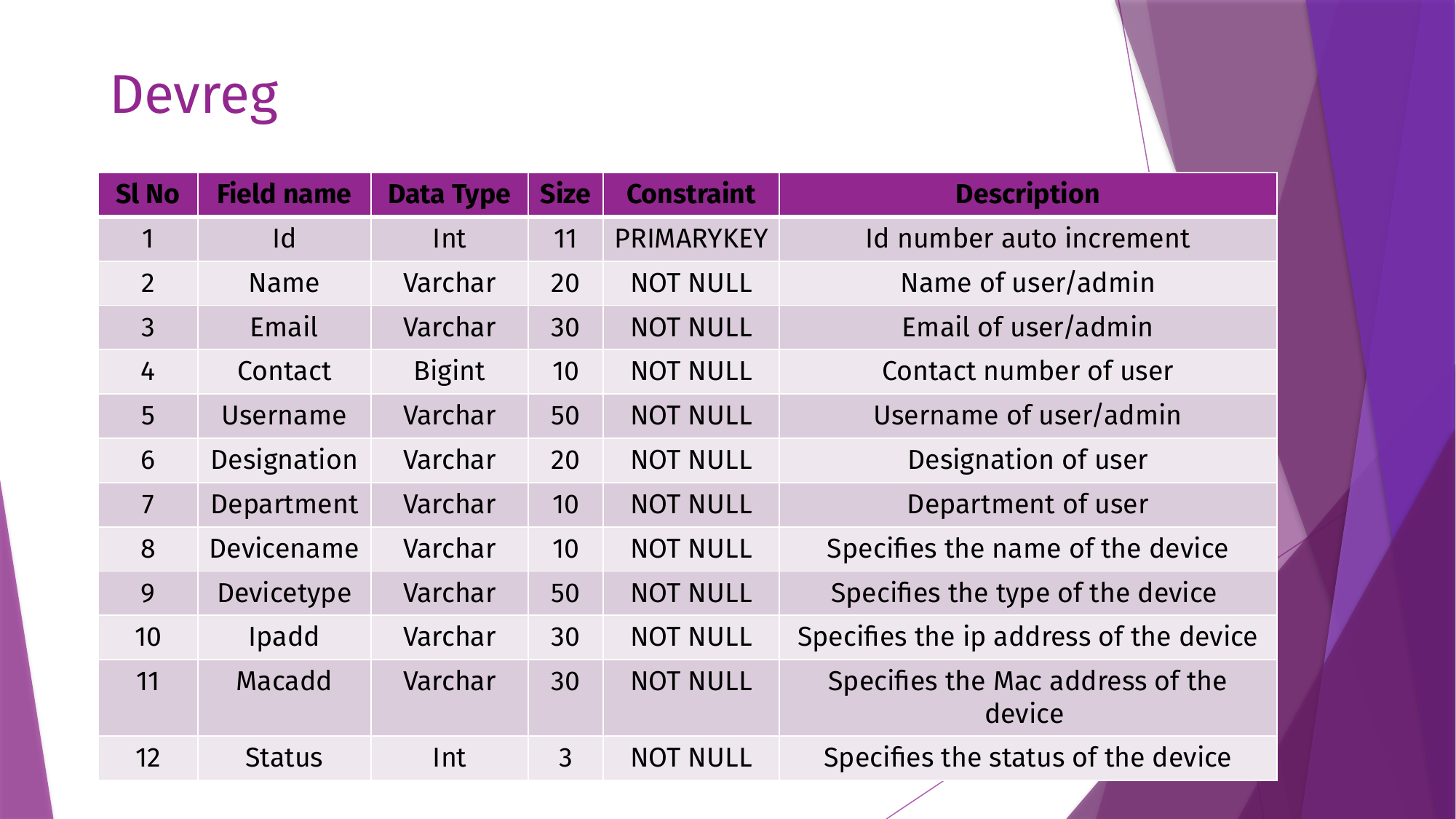

# Devreg
| Sl No | Field name | Data Type | Size | Constraint | Description |
| --- | --- | --- | --- | --- | --- |
| 1 | Id | Int | 11 | PRIMARYKEY | Id number auto increment |
| 2 | Name | Varchar | 20 | NOT NULL | Name of user/admin |
| 3 | Email | Varchar | 30 | NOT NULL | Email of user/admin |
| 4 | Contact | Bigint | 10 | NOT NULL | Contact number of user |
| 5 | Username | Varchar | 50 | NOT NULL | Username of user/admin |
| 6 | Designation | Varchar | 20 | NOT NULL | Designation of user |
| 7 | Department | Varchar | 10 | NOT NULL | Department of user |
| 8 | Devicename | Varchar | 10 | NOT NULL | Specifies the name of the device |
| 9 | Devicetype | Varchar | 50 | NOT NULL | Specifies the type of the device |
| 10 | Ipadd | Varchar | 30 | NOT NULL | Specifies the ip address of the device |
| 11 | Macadd | Varchar | 30 | NOT NULL | Specifies the Mac address of the device |
| 12 | Status | Int | 3 | NOT NULL | Specifies the status of the device |